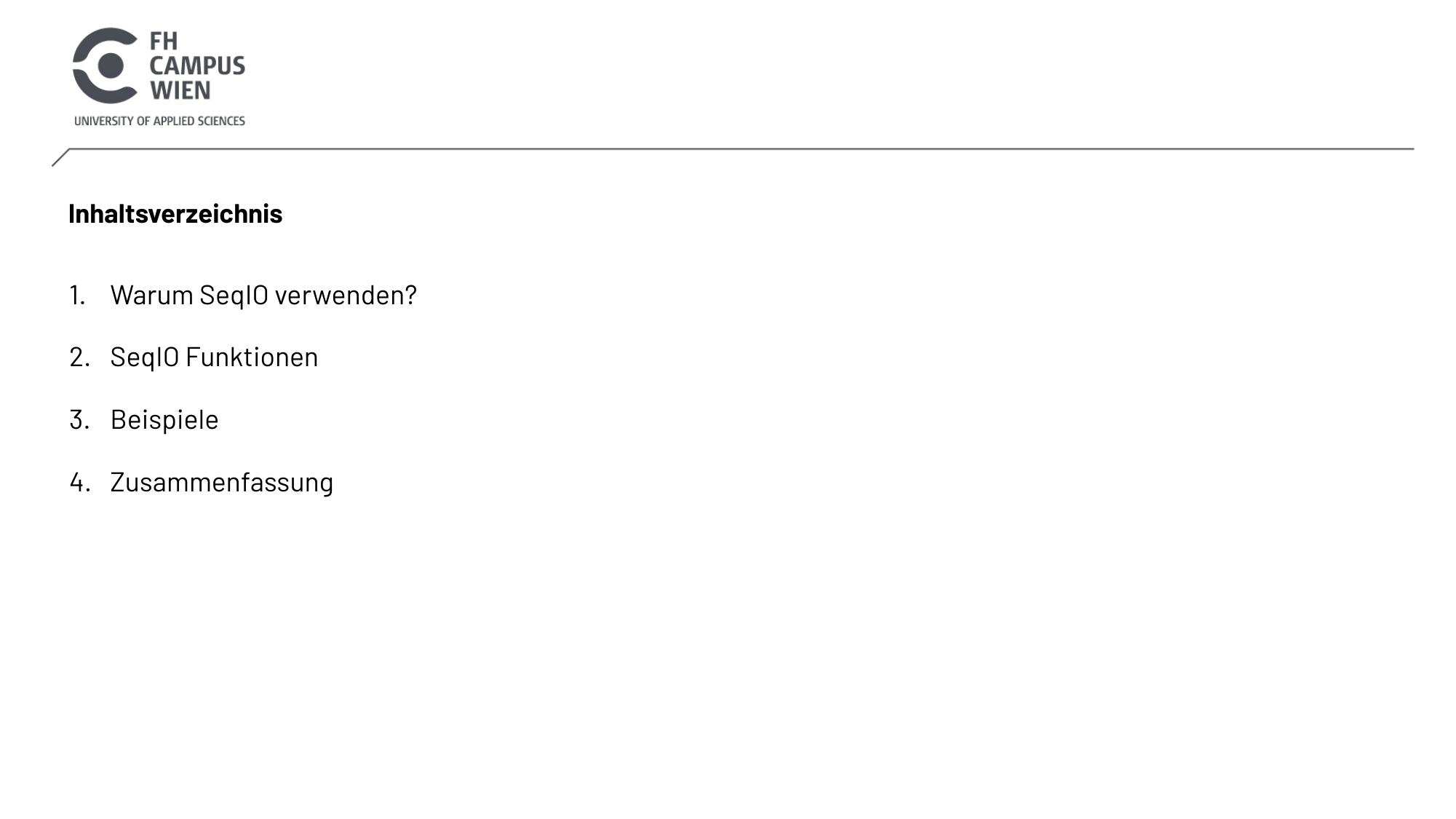

# Inhaltsverzeichnis
Warum SeqIO verwenden?
SeqIO Funktionen
Beispiele
Zusammenfassung